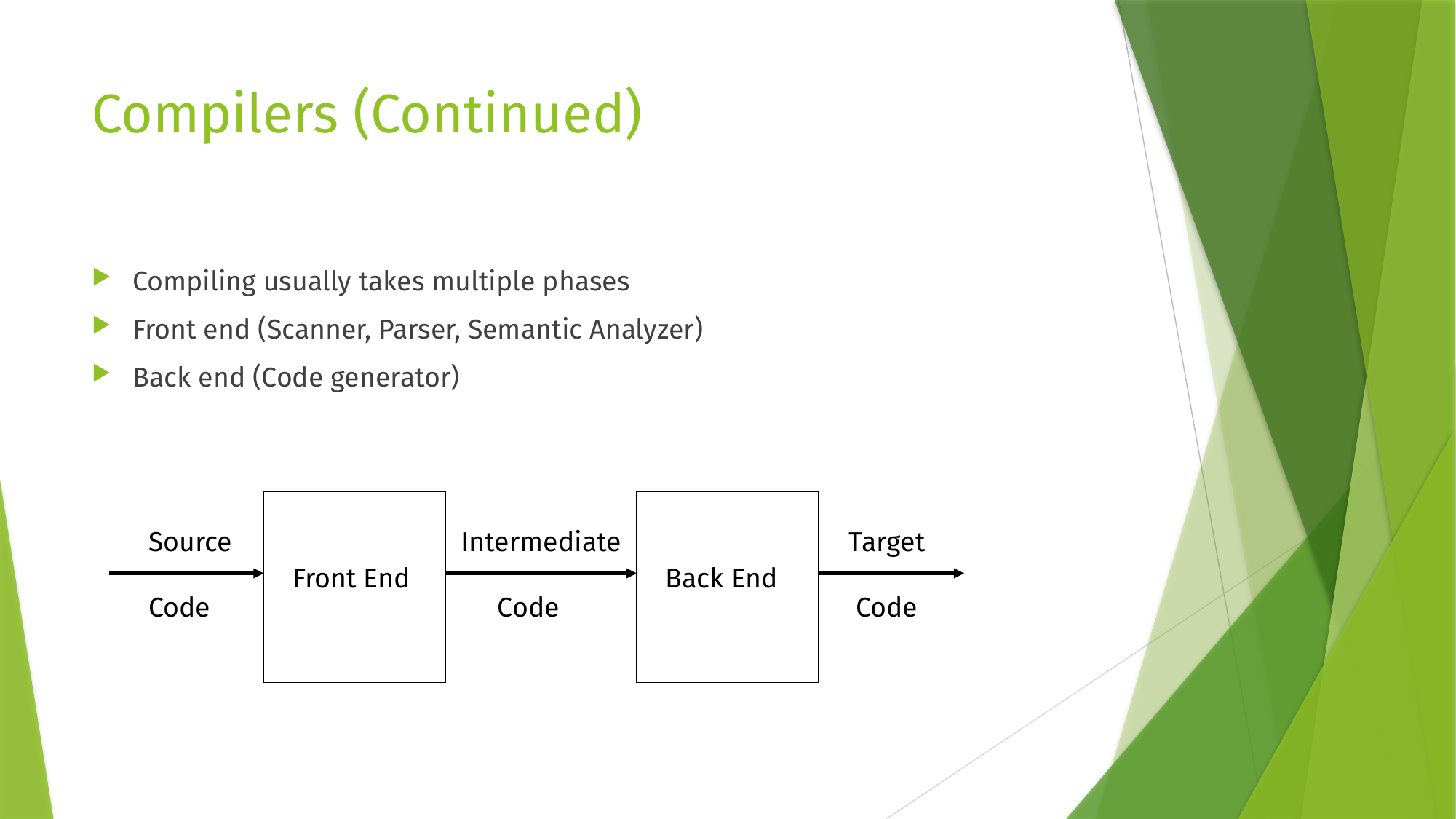

# Compilers (Continued)
Compiling usually takes multiple phases
Front end (Scanner, Parser, Semantic Analyzer)
Back end (Code generator)

Source

Code
Intermediate

     Code
Target

 Code
Front End
Back End